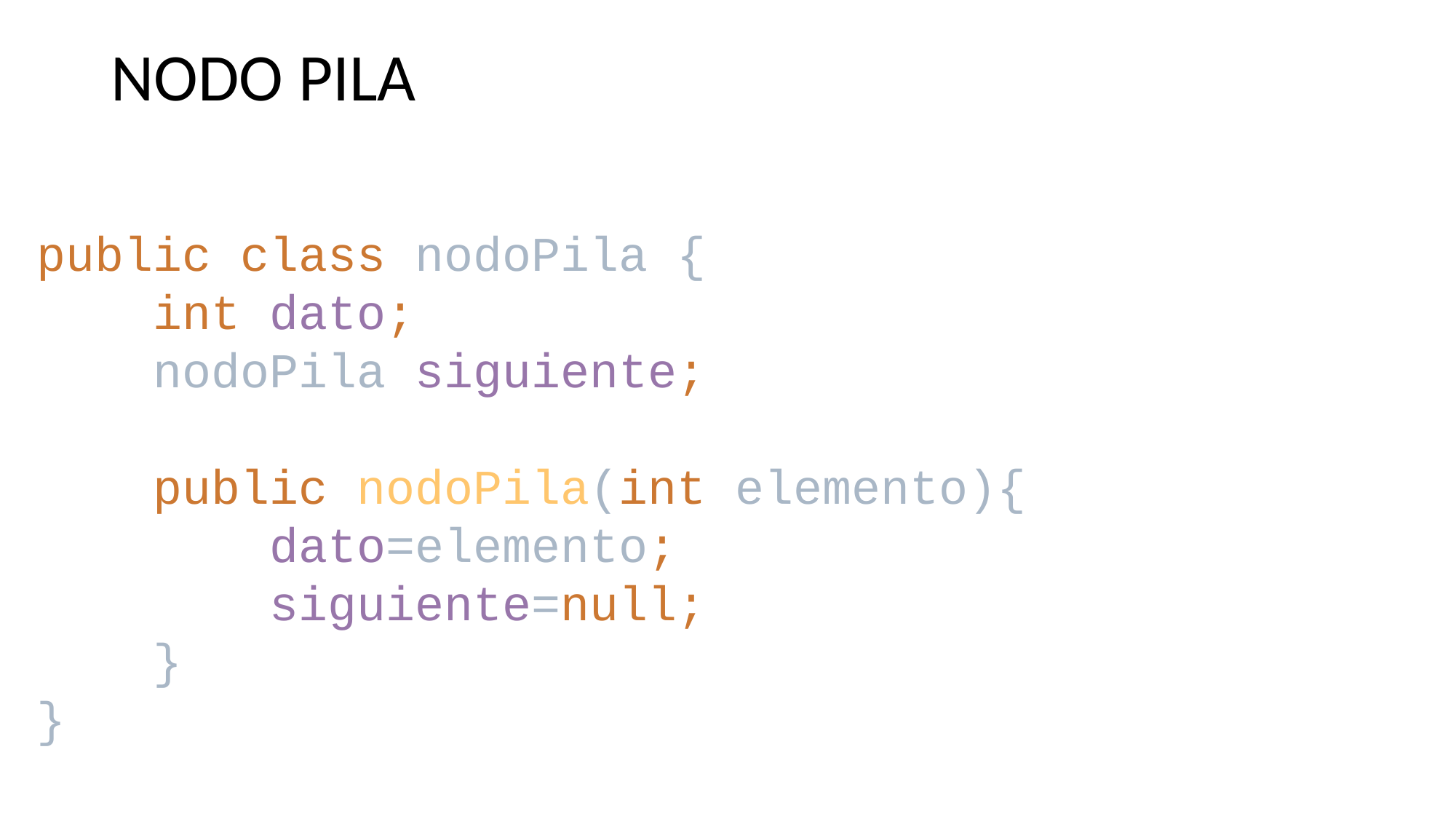

# NODO PILA
public class nodoPila {
    int dato;
    nodoPila siguiente;
    public nodoPila(int elemento){
        dato=elemento;
        siguiente=null;
    }
}